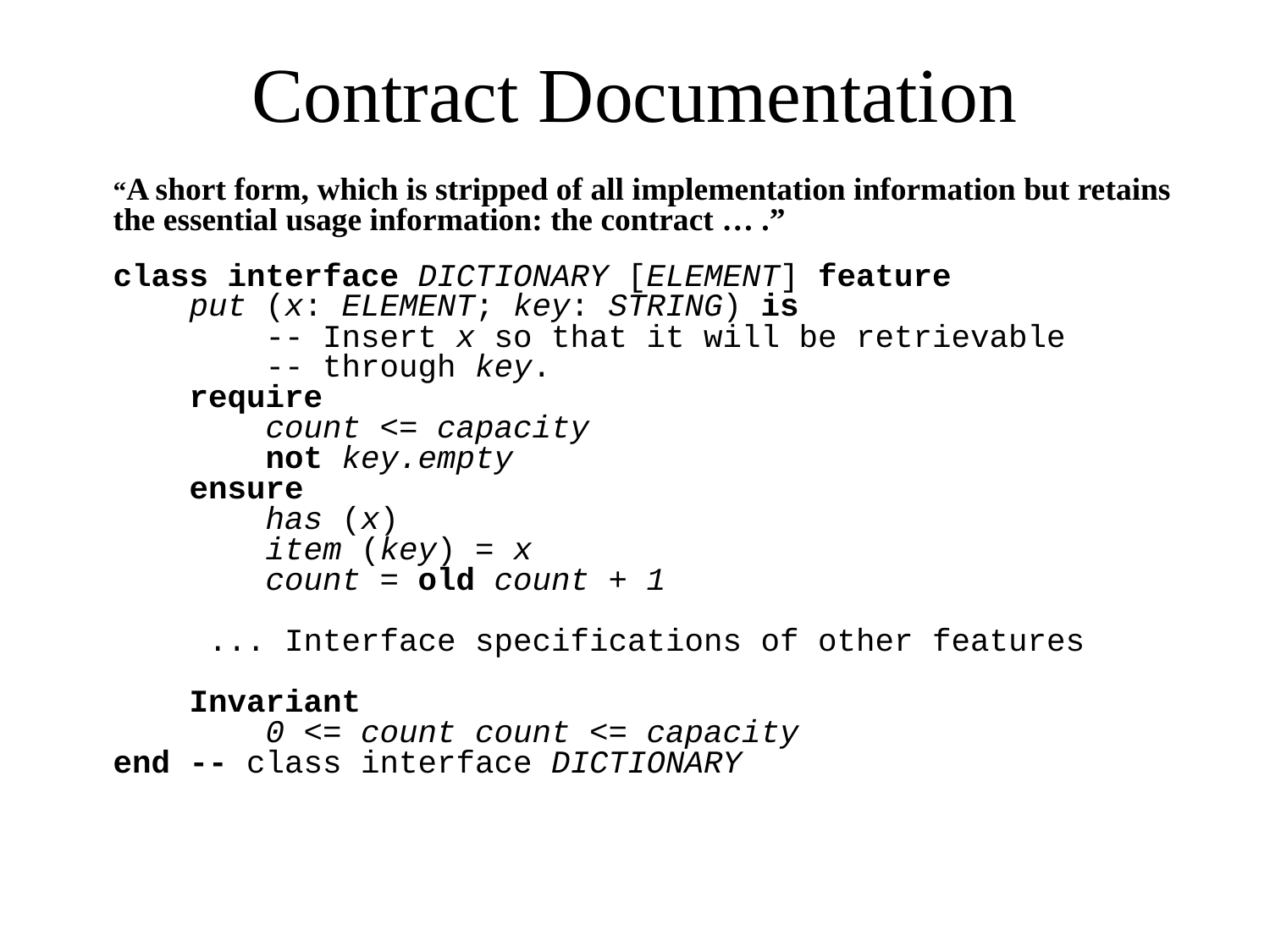

# Contract Documentation
	“A short form, which is stripped of all implementation information but retains the essential usage information: the contract … .”
class interface DICTIONARY [ELEMENT] feature
    put (x: ELEMENT; key: STRING) is
        -- Insert x so that it will be retrievable
        -- through key.
    require
        count <= capacity
        not key.empty
    ensure
        has (x)
        item (key) = x
        count = old count + 1
     ... Interface specifications of other features
    Invariant
        0 <= count count <= capacity
end -- class interface DICTIONARY